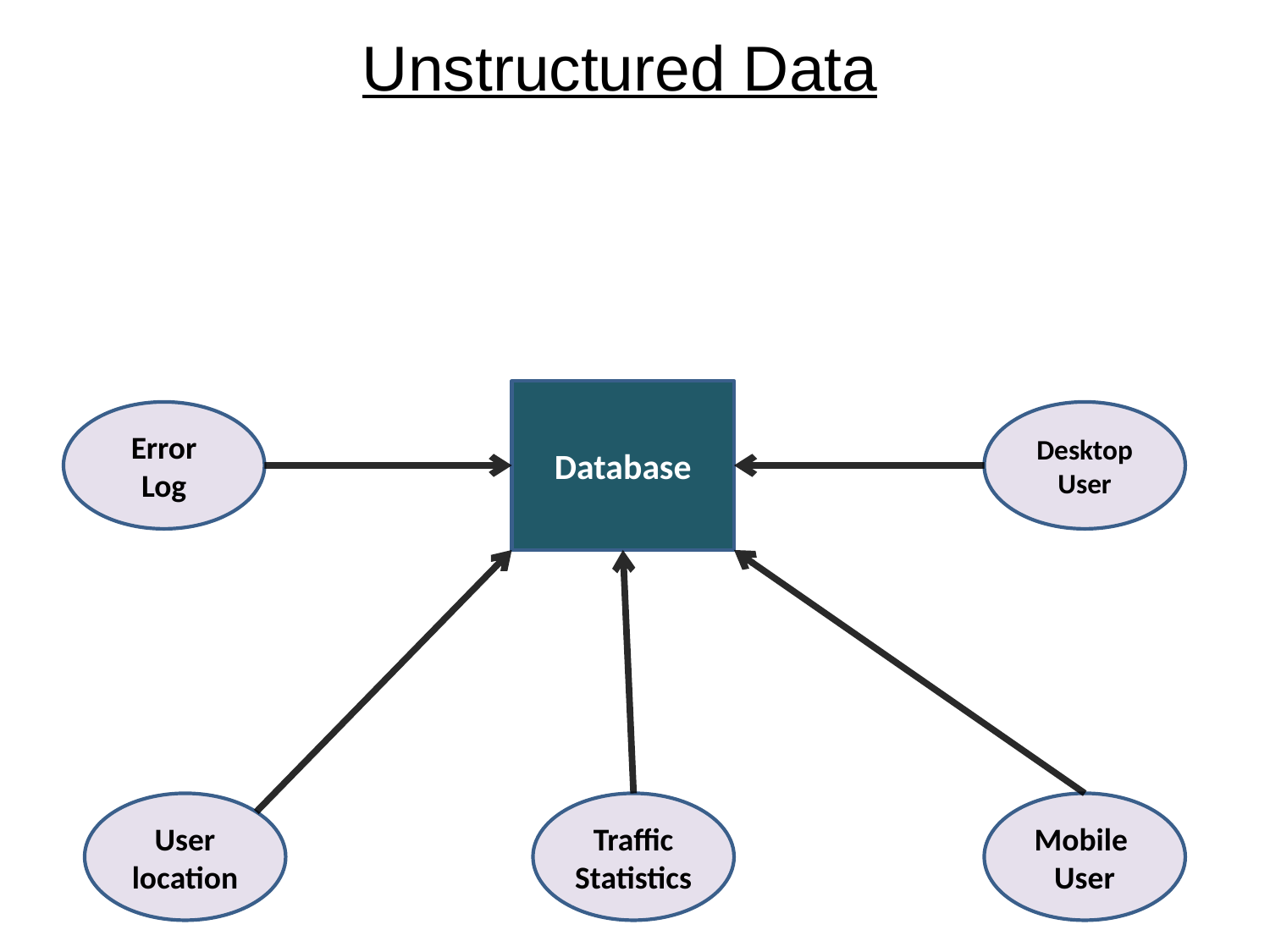

Unstructured Data
Database
Error Log
Desktop
User
User
location
Traffic
Statistics
Mobile
User